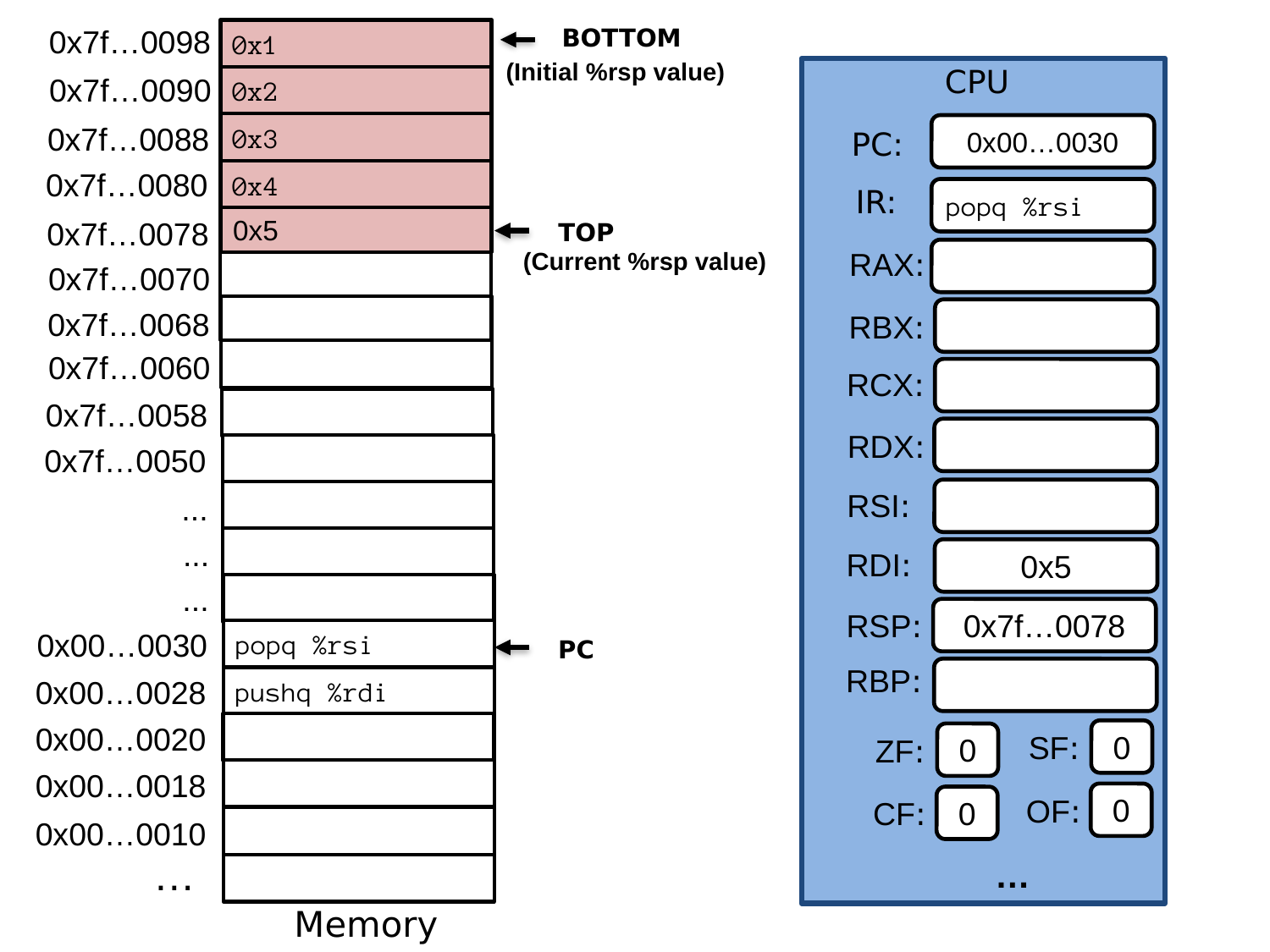

0x7f…0098
BOTTOM
0x1
(Initial %rsp value)
CPU

0x7f…0090
0x2
0x7f…0088
0x3
0x00…0030
PC:
0x7f…0080
0x4
IR:
popq %rsi
0x7f…0078
0x5
TOP
RAX:
(Current %rsp value)

0x7f…0070

0x7f…0068

RBX:

0x7f…0060
RCX:

0x7f…0058

RDX:
0x7f…0050

RSI:

...

...
RDI:
0x5
...

0x7f…0078
RSP:
0x00…0030

popq %rsi
PC
RBP:

0x00…0028
pushq %rdi
0x00…0020

0
SF:
0
ZF:
0x00…0018

0
OF:
0
CF:

0x00…0010
…
…

Memory